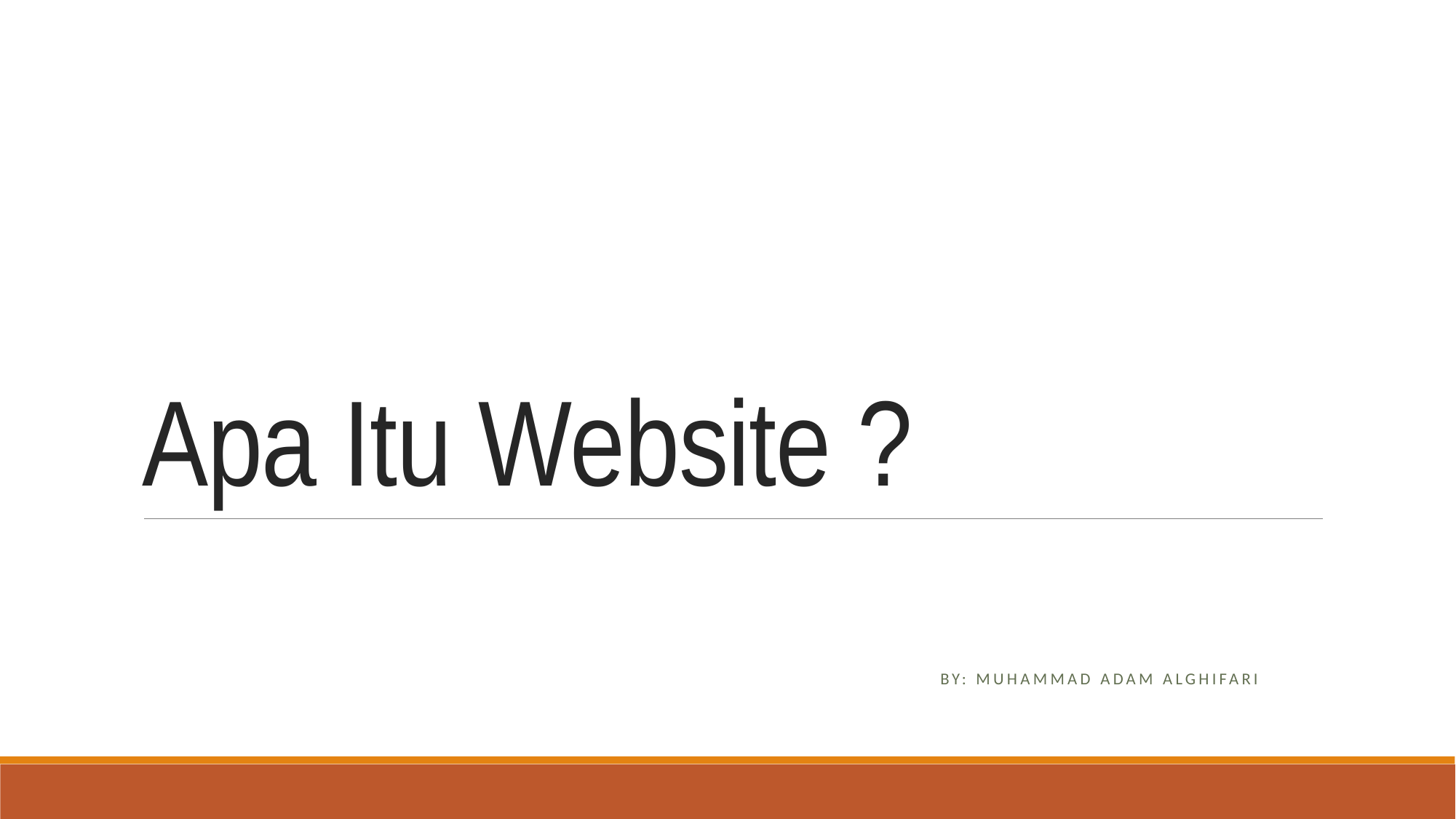

# Apa Itu Website ?
by: Muhammad Adam Alghifari